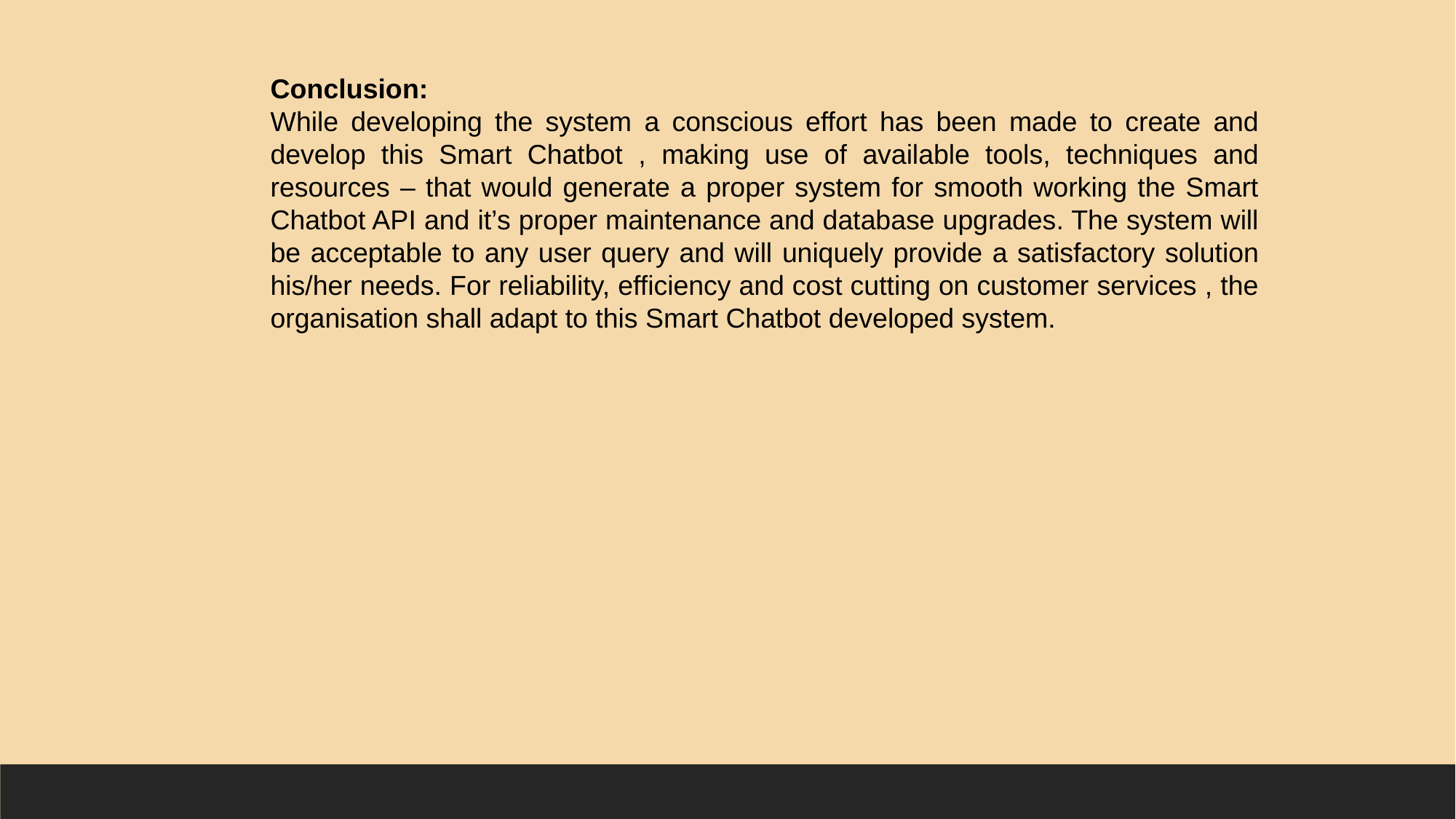

Conclusion:
While developing the system a conscious effort has been made to create and develop this Smart Chatbot , making use of available tools, techniques and resources – that would generate a proper system for smooth working the Smart Chatbot API and it’s proper maintenance and database upgrades. The system will be acceptable to any user query and will uniquely provide a satisfactory solution his/her needs. For reliability, efficiency and cost cutting on customer services , the organisation shall adapt to this Smart Chatbot developed system.